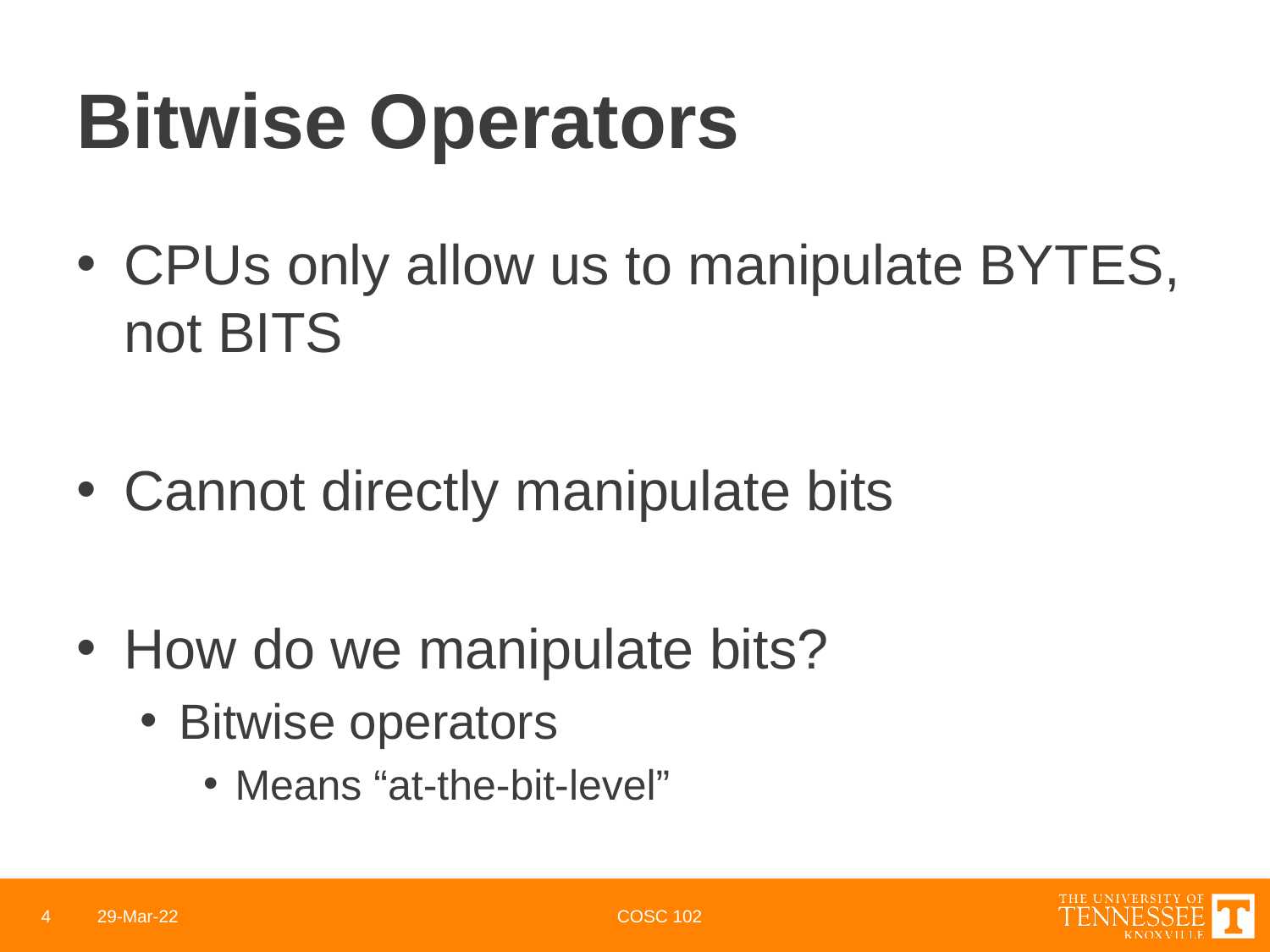

# Bitwise Operators
CPUs only allow us to manipulate BYTES, not BITS

Cannot directly manipulate bits

How do we manipulate bits?
Bitwise operators
Means “at-the-bit-level”

4
29-Mar-22
COSC 102